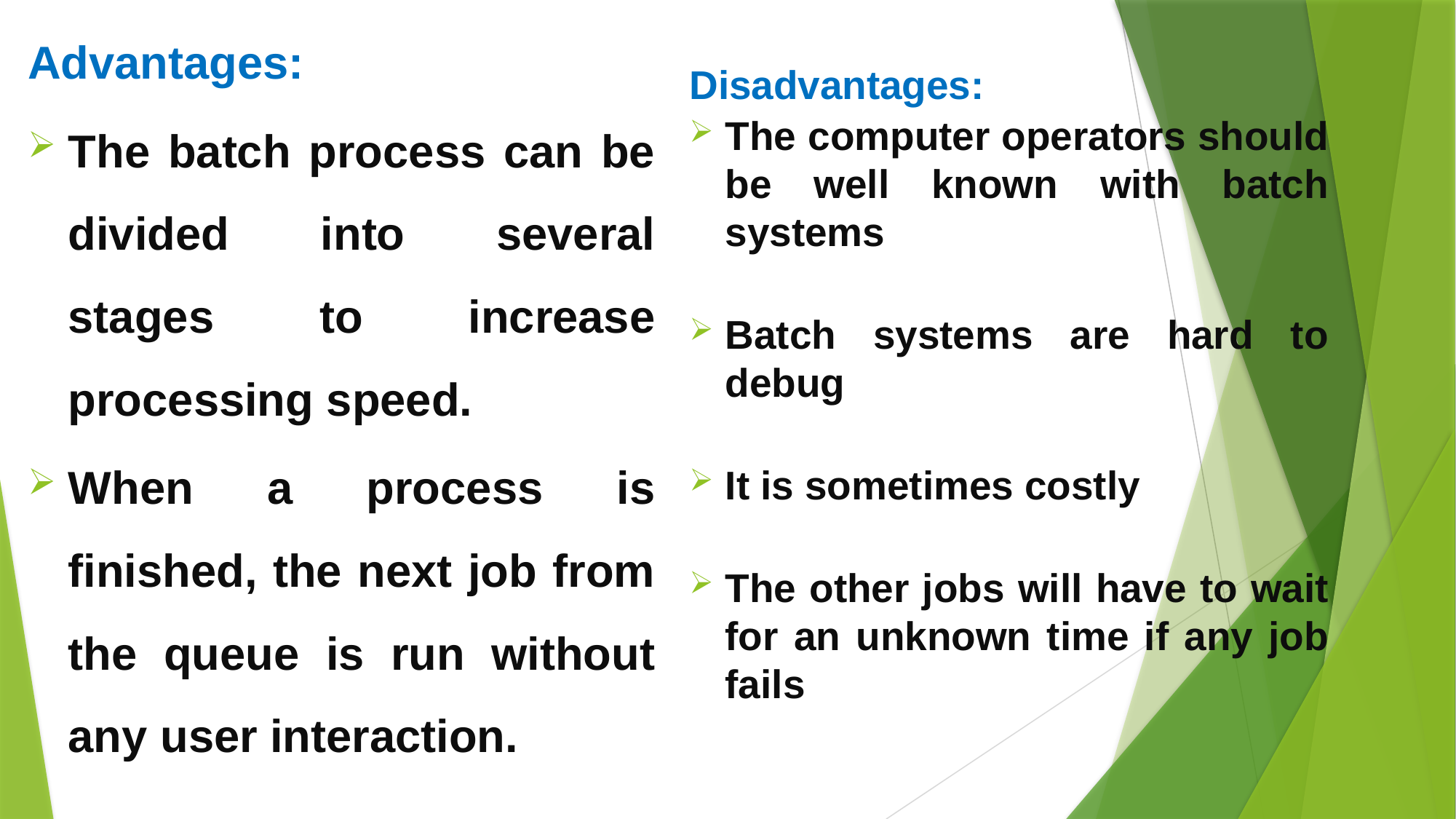

Advantages:
The batch process can be divided into several stages to increase processing speed.
When a process is finished, the next job from the queue is run without any user interaction.

Disadvantages:
The computer operators should be well known with batch systems

Batch systems are hard to debug

It is sometimes costly

The other jobs will have to wait for an unknown time if any job fails